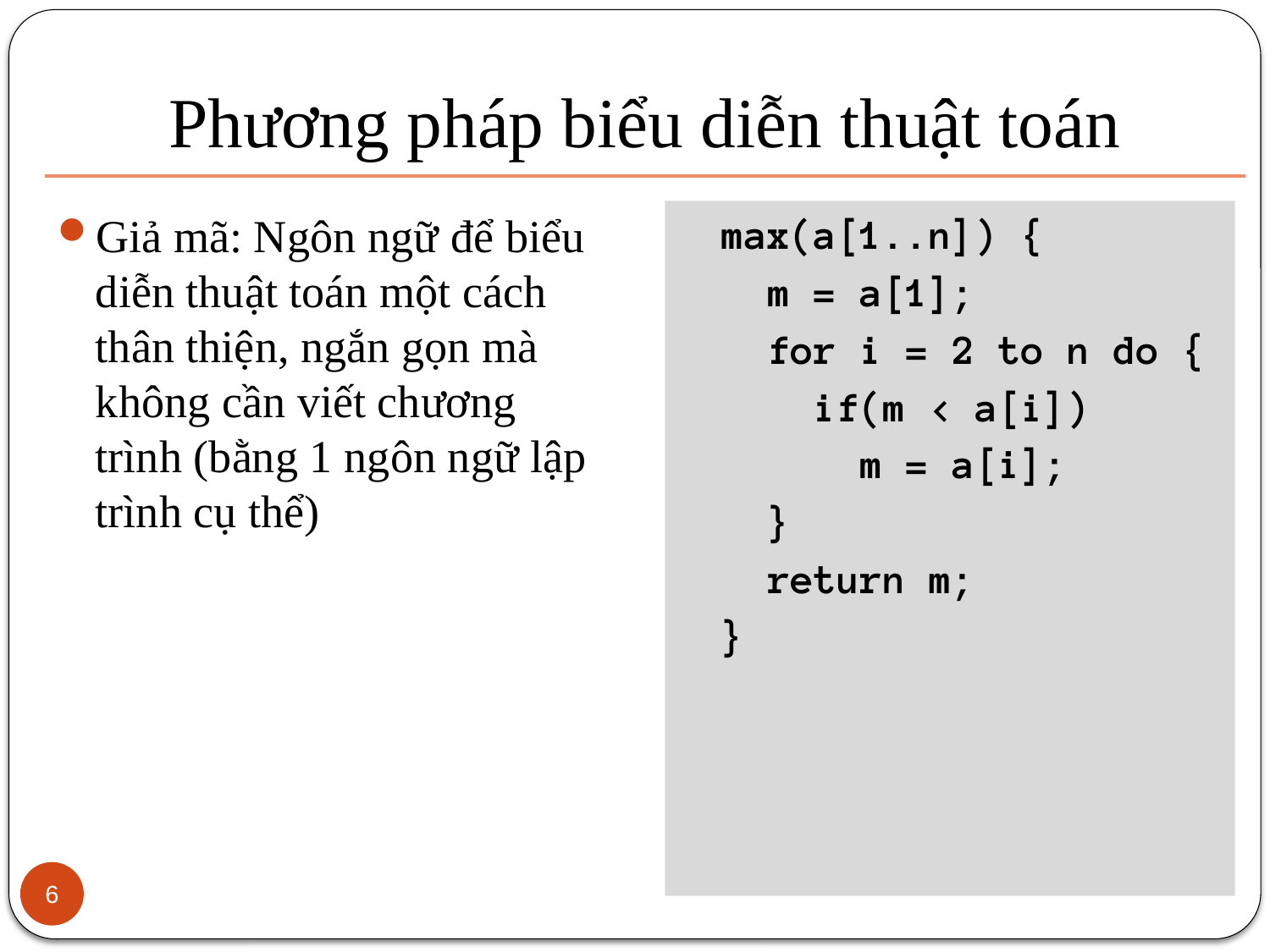

# Phương pháp biểu diễn thuật toán
Giả mã: Ngôn ngữ để biểu diễn thuật toán một cách thân thiện, ngắn gọn mà không cần viết chương trình (bằng 1 ngôn ngữ lập trình cụ thể)

max(a[1..n]) {
  m = a[1];
  for i = 2 to n do {
    if(m < a[i])
      m = a[i];
  }
  return m;
}
6